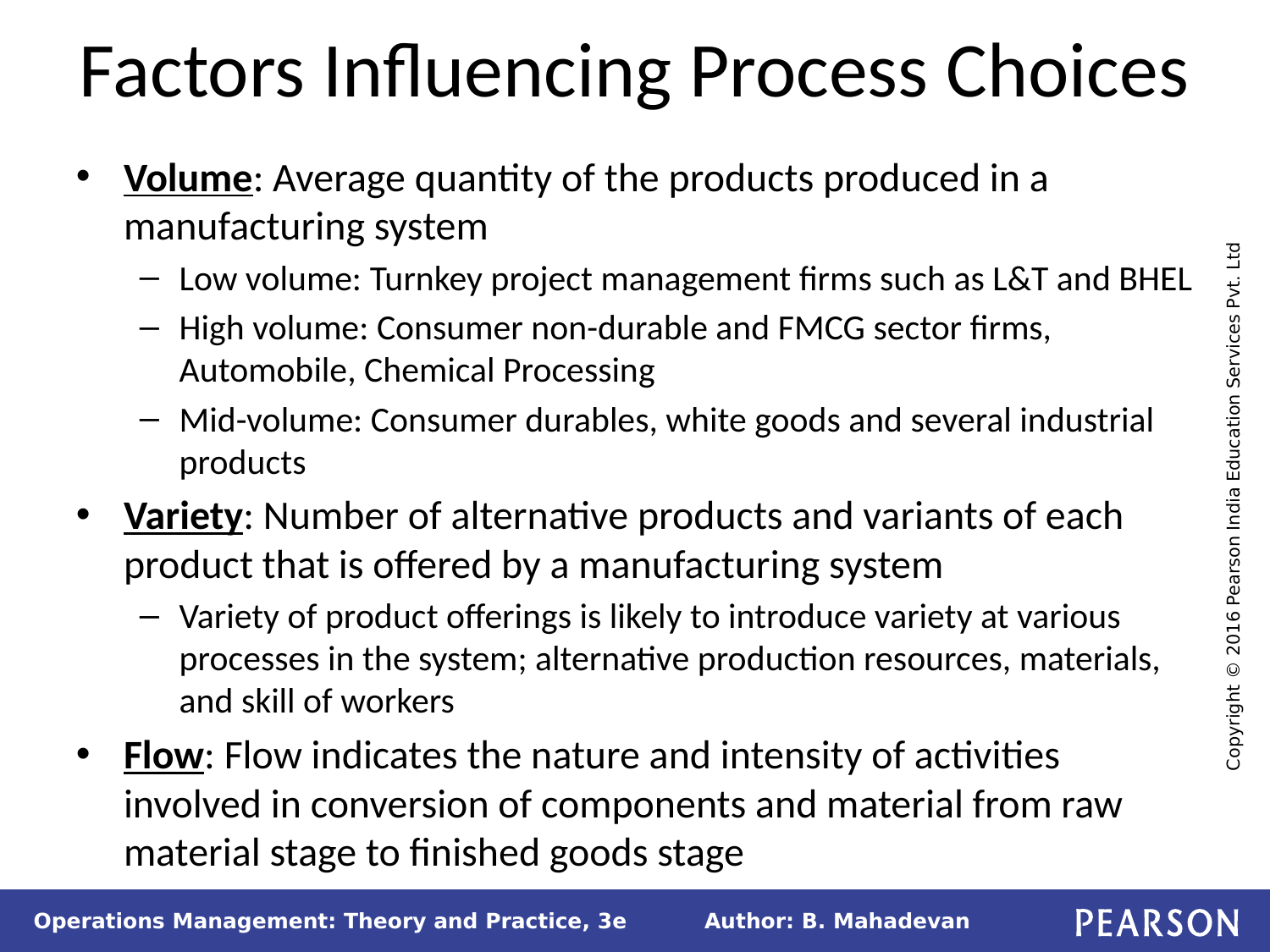

# Factors Influencing Process Choices
Volume: Average quantity of the products produced in a manufacturing system
Low volume: Turnkey project management firms such as L&T and BHEL
High volume: Consumer non-durable and FMCG sector firms, Automobile, Chemical Processing
Mid-volume: Consumer durables, white goods and several industrial products
Variety: Number of alternative products and variants of each product that is offered by a manufacturing system
Variety of product offerings is likely to introduce variety at various processes in the system; alternative production resources, materials, and skill of workers
Flow: Flow indicates the nature and intensity of activities involved in conversion of components and material from raw material stage to finished goods stage